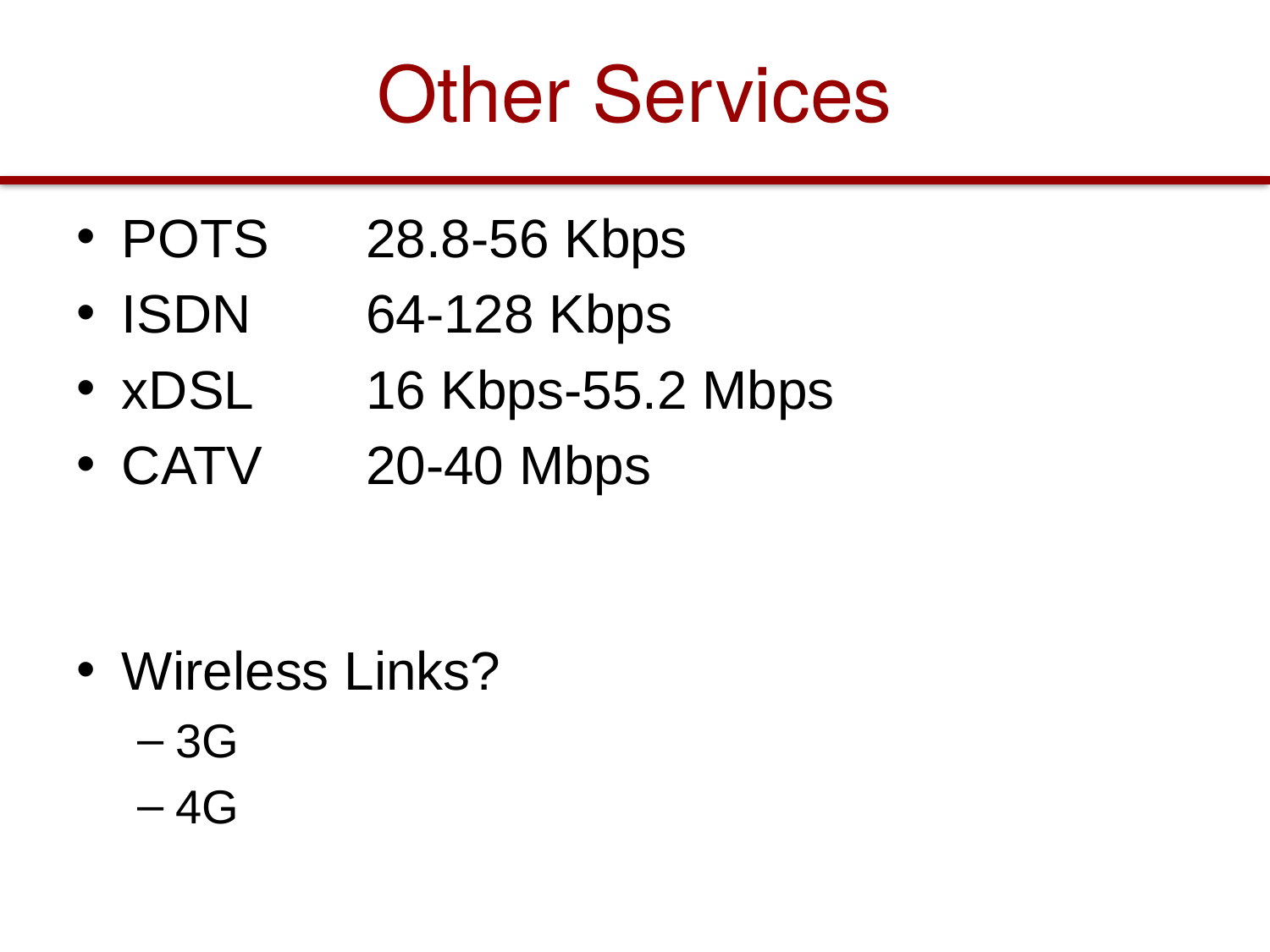

# Other Services
POTS			28.8-56 Kbps
ISDN				64-128 Kbps
xDSL				16 Kbps-55.2 Mbps
CATV			20-40 Mbps
Wireless Links?
3G
4G